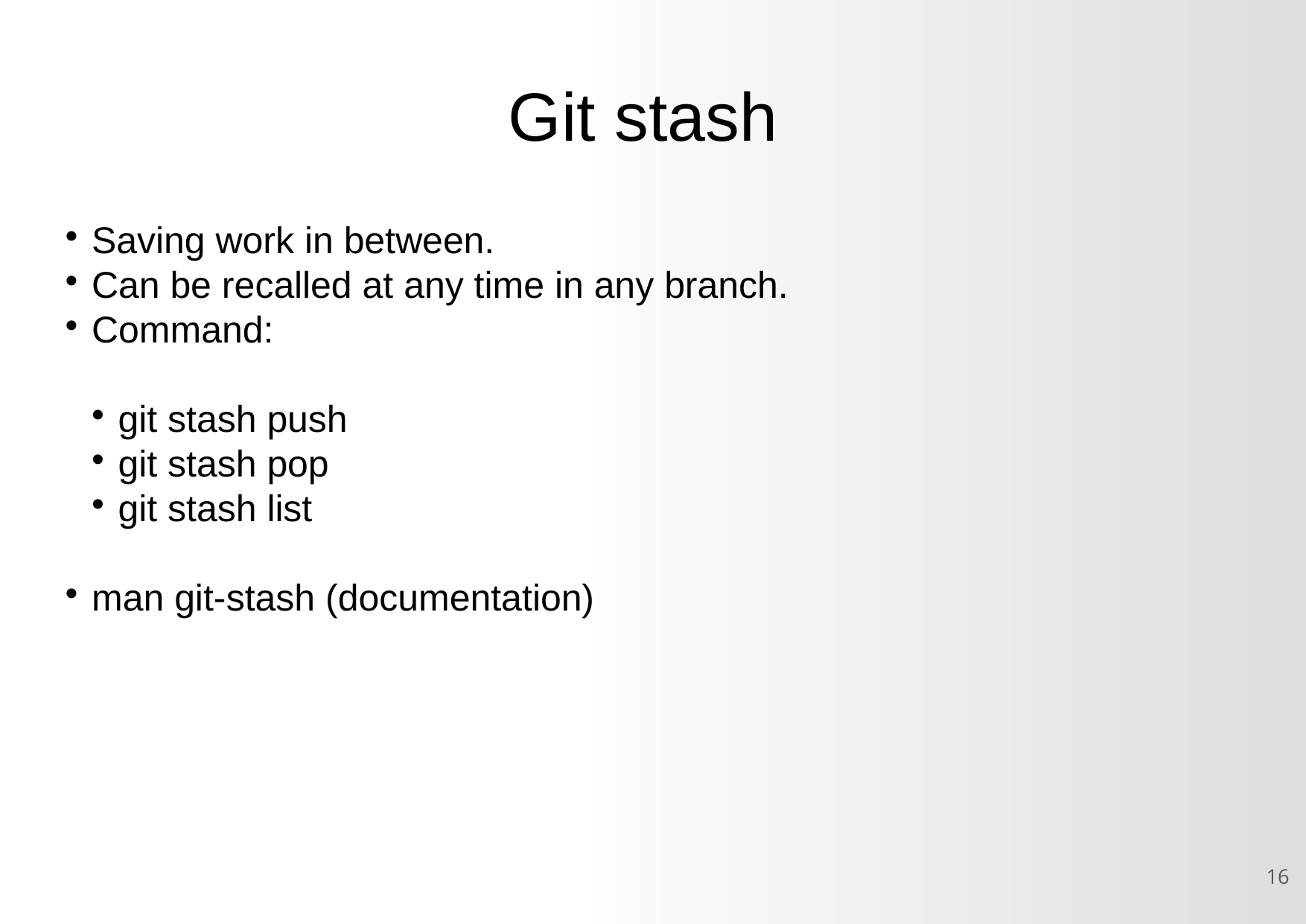

Git stash
Saving work in between.
Can be recalled at any time in any branch.
Command:

git stash push
git stash pop
git stash list

man git-stash (documentation)
16